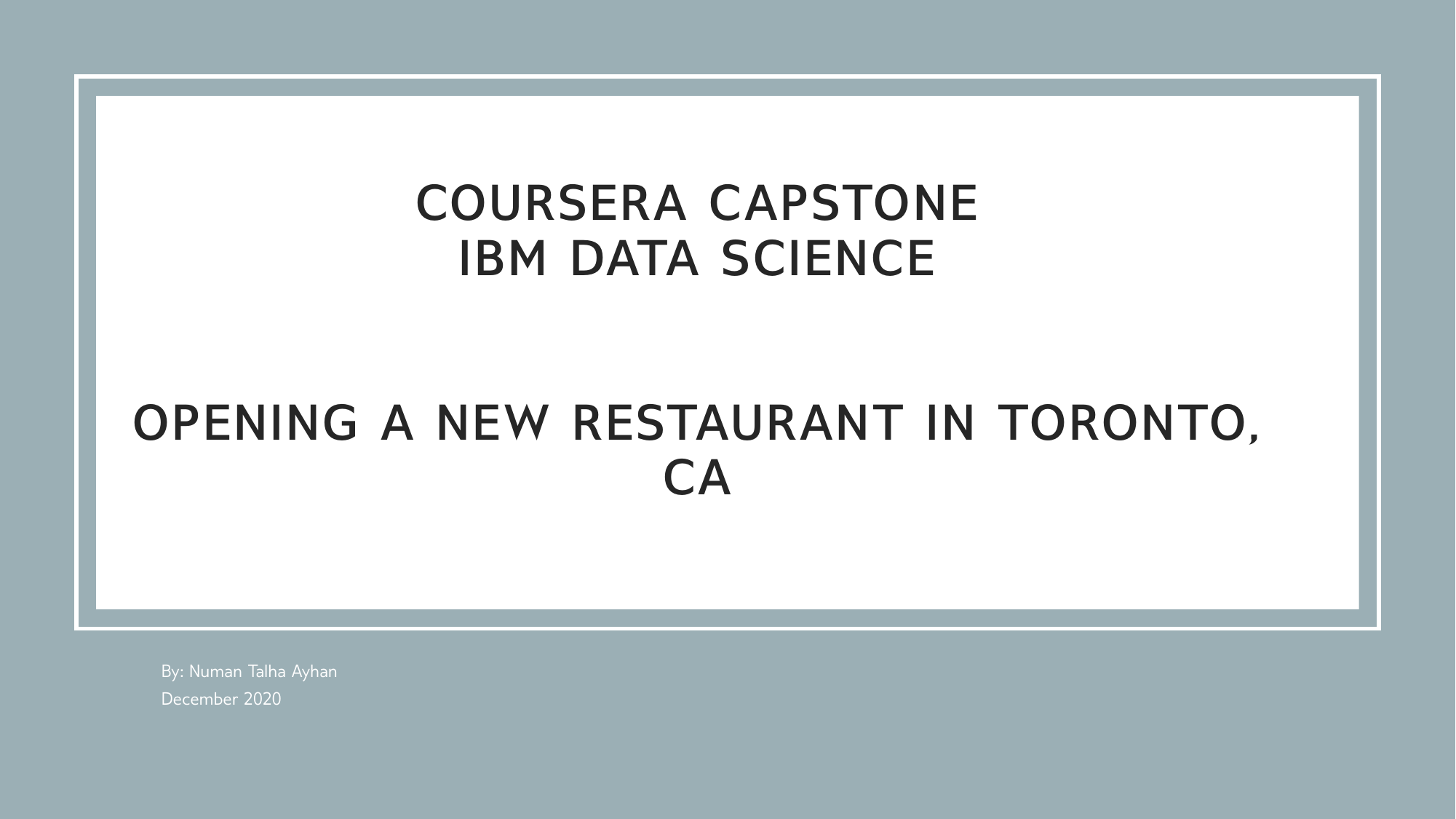

# Coursera Capstone IBM Data Science     Opening a new restaurant in Toronto, CA
By: Numan Talha Ayhan
December 2020